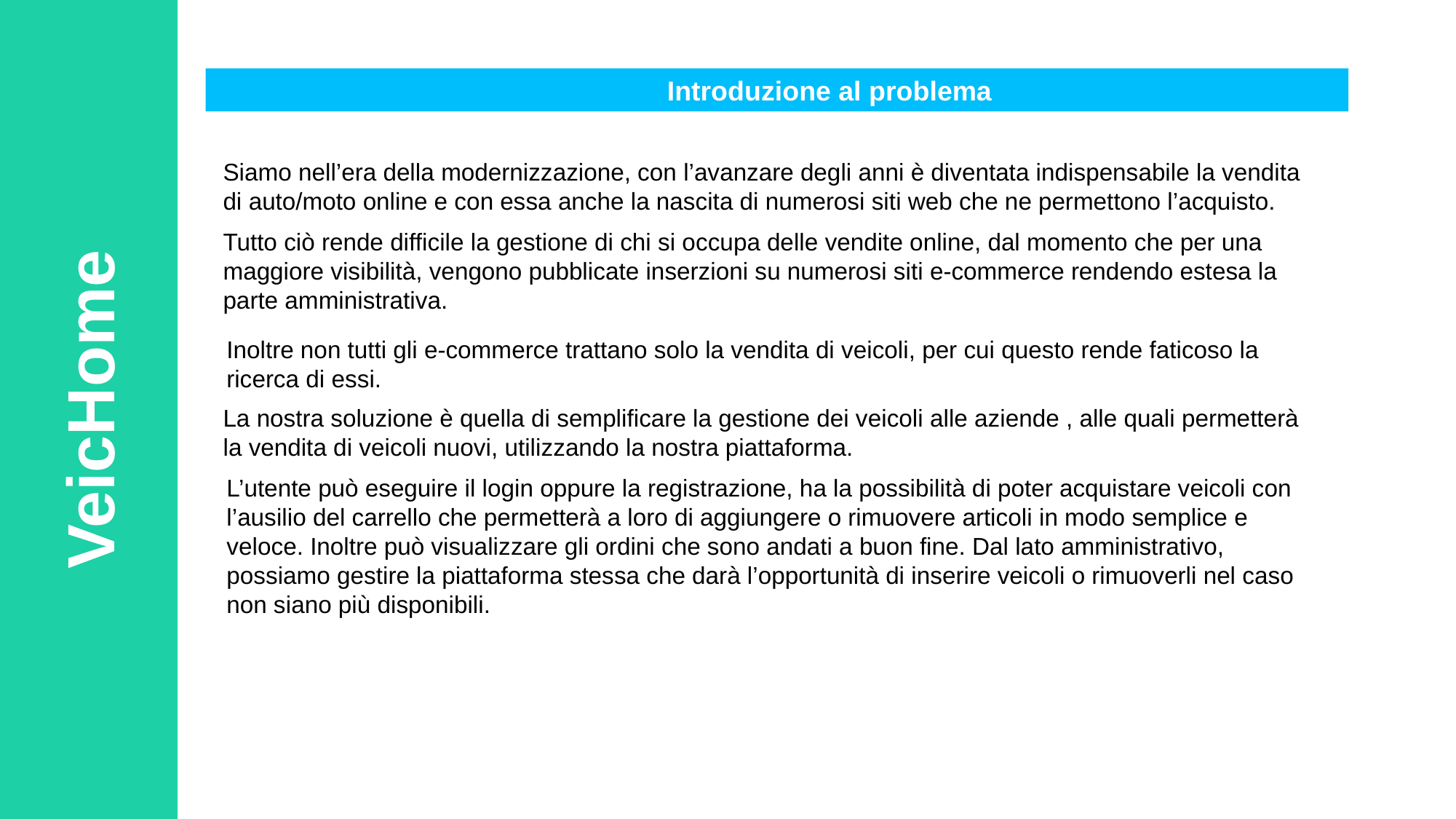

Introduzione al problema
Siamo nell’era della modernizzazione, con l’avanzare degli anni è diventata indispensabile la vendita di auto/moto online e con essa anche la nascita di numerosi siti web che ne permettono l’acquisto.
Tutto ciò rende difficile la gestione di chi si occupa delle vendite online, dal momento che per una maggiore visibilità, vengono pubblicate inserzioni su numerosi siti e-commerce rendendo estesa la parte amministrativa.
Get a modern PowerPoint
Inoltre non tutti gli e-commerce trattano solo la vendita di veicoli, per cui questo rende faticoso la ricerca di essi.
VeicHome
La nostra soluzione è quella di semplificare la gestione dei veicoli alle aziende , alle quali permetterà la vendita di veicoli nuovi, utilizzando la nostra piattaforma.
L’utente può eseguire il login oppure la registrazione, ha la possibilità di poter acquistare veicoli con l’ausilio del carrello che permetterà a loro di aggiungere o rimuovere articoli in modo semplice e veloce. Inoltre può visualizzare gli ordini che sono andati a buon fine. Dal lato amministrativo, possiamo gestire la piattaforma stessa che darà l’opportunità di inserire veicoli o rimuoverli nel caso non siano più disponibili.